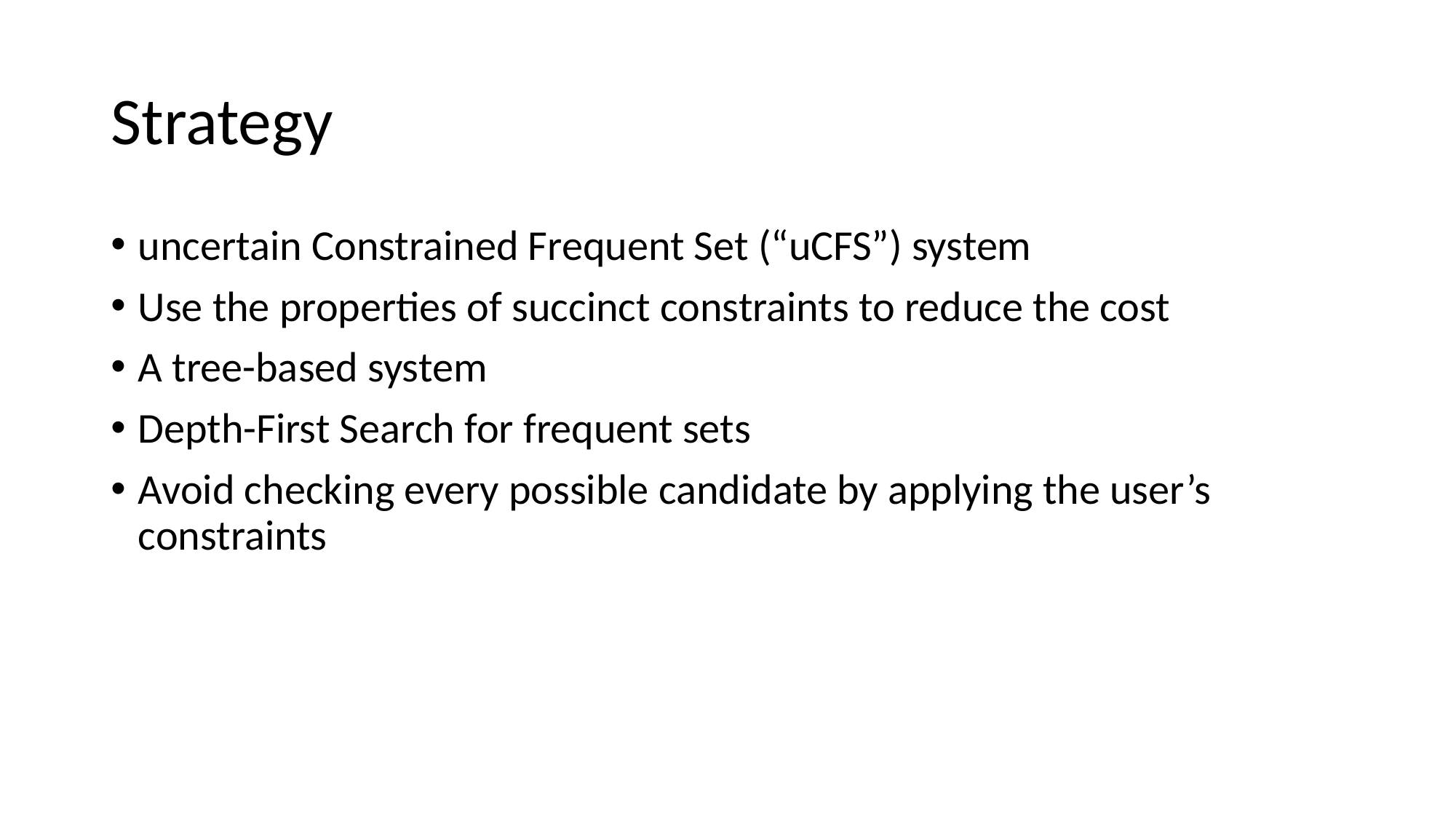

# Strategy
uncertain Constrained Frequent Set (“uCFS”) system
Use the properties of succinct constraints to reduce the cost
A tree-based system
Depth-First Search for frequent sets
Avoid checking every possible candidate by applying the user’s constraints